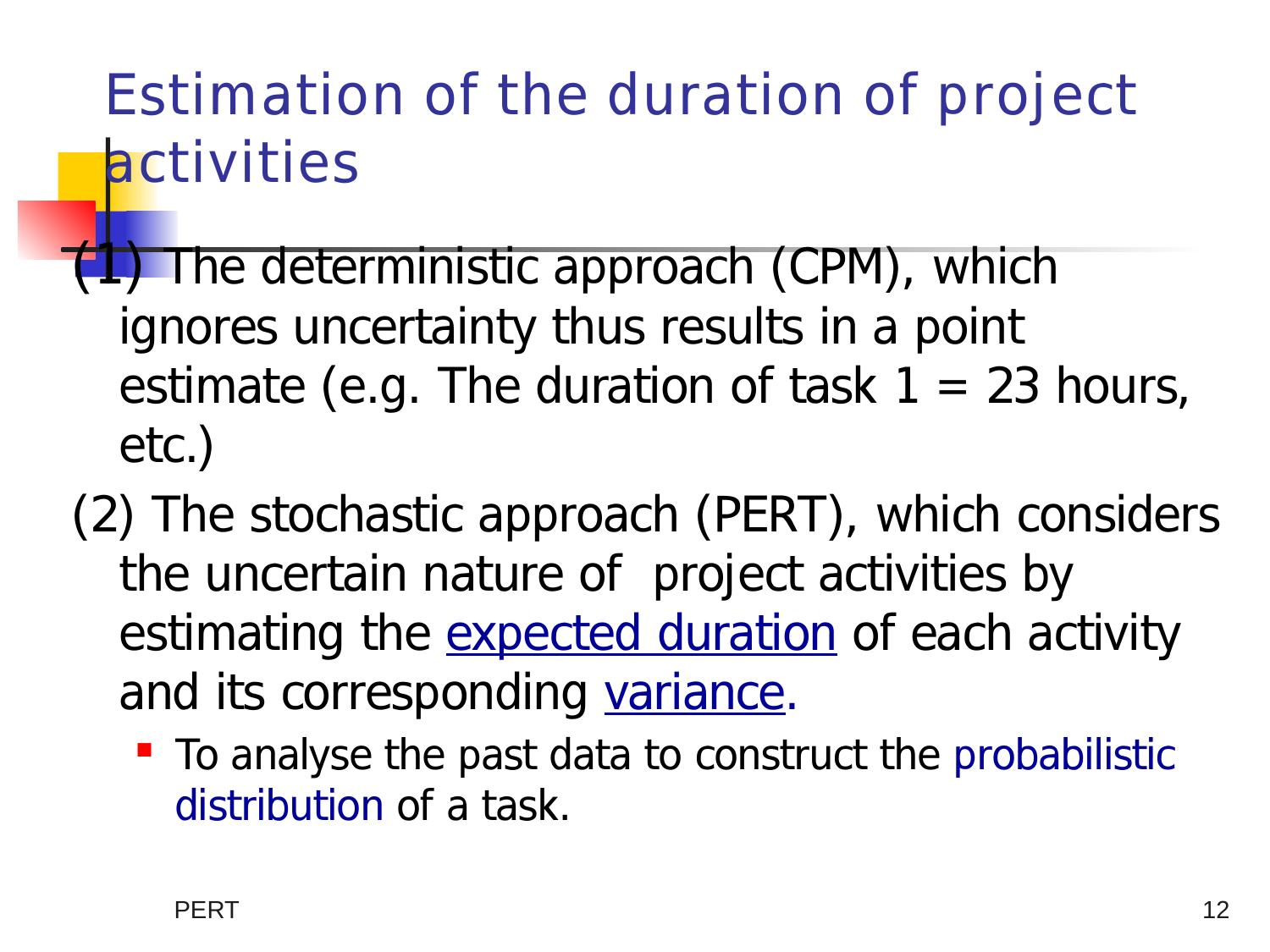

# Estimation of the duration of project activities
(1) The deterministic approach (CPM), which ignores uncertainty thus results in a point estimate (e.g. The duration of task 1 = 23 hours, etc.)
(2) The stochastic approach (PERT), which considers the uncertain nature of  project activities by estimating the expected duration of each activity and its corresponding variance.
To analyse the past data to construct the probabilistic distribution of a task.

PERT
12